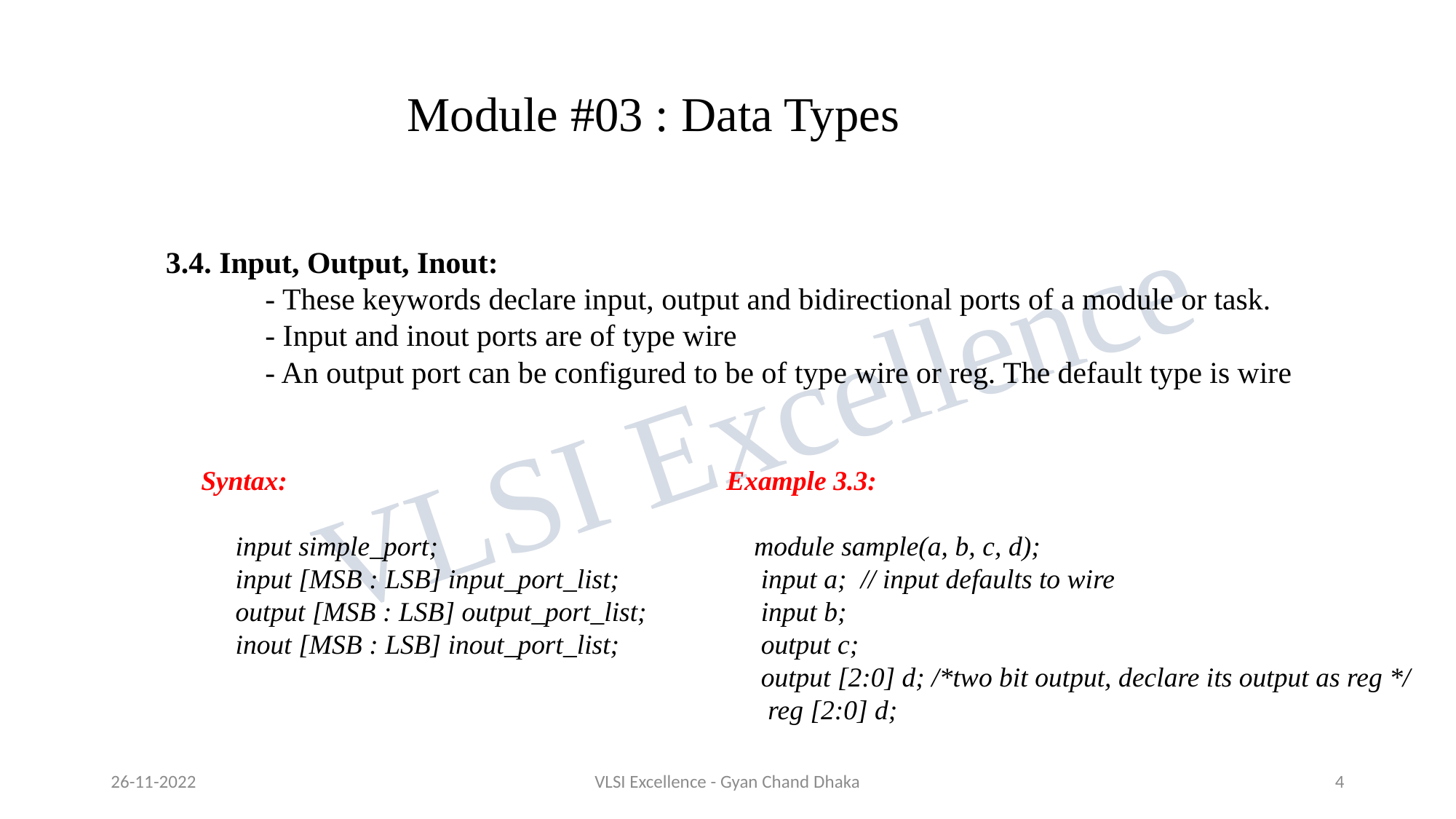

# Module #03 : Data Types
3.4. Input, Output, Inout:
             - These keywords declare input, output and bidirectional ports of a module or task.
             - Input and inout ports are of type wire
             - An output port can be configured to be of type wire or reg. The default type is wire

Syntax:

     input simple_port;
     input [MSB : LSB] input_port_list;
     output [MSB : LSB] output_port_list;
     inout [MSB : LSB] inout_port_list;

Example 3.3:

    module sample(a, b, c, d);
     input a;  // input defaults to wire
     input b;
     output c;
     output [2:0] d; /*two bit output, declare its output as reg */
      reg [2:0] d;
26-11-2022
VLSI Excellence - Gyan Chand Dhaka
4